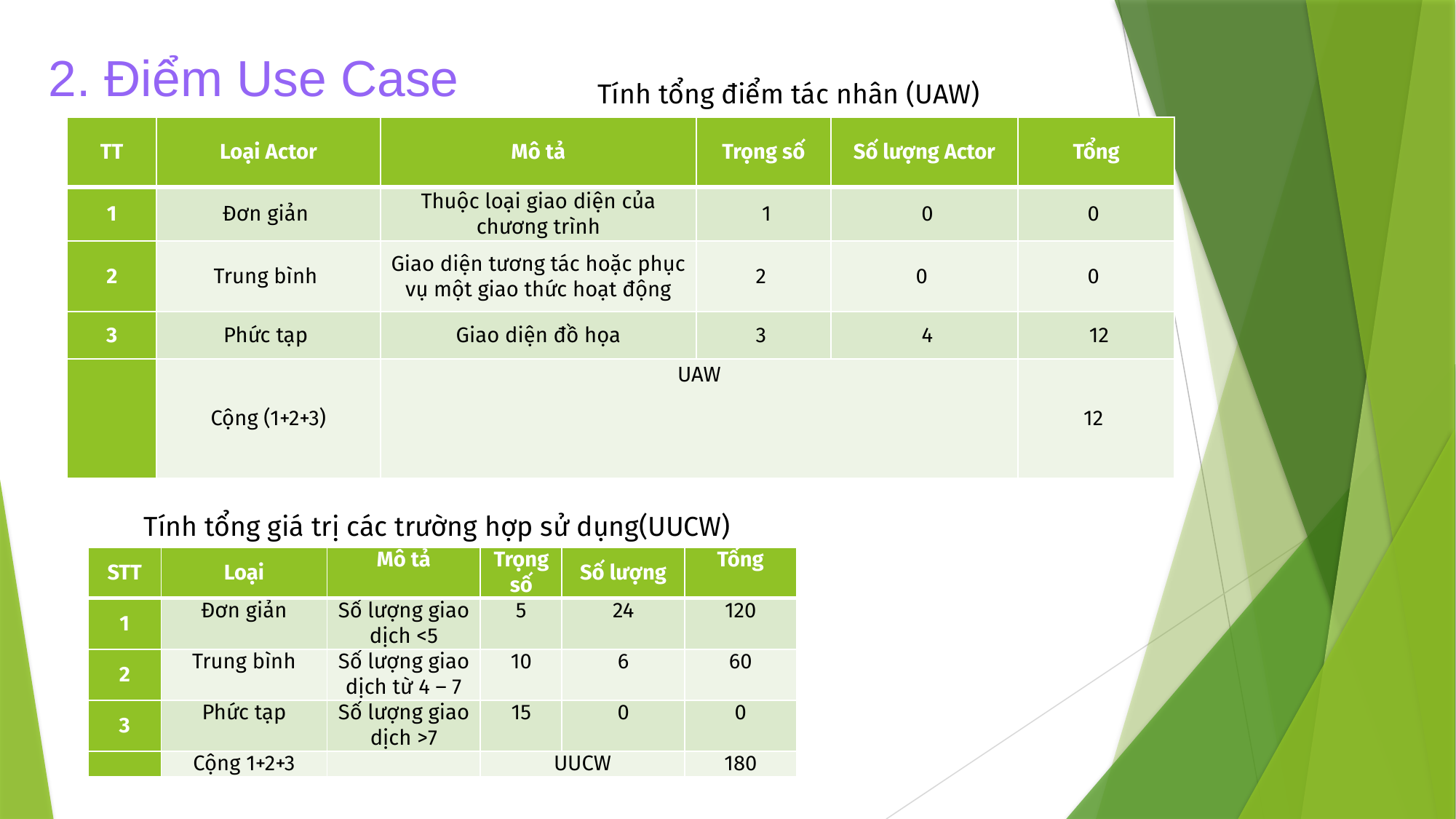

2. Điểm Use Case
Tính tổng điểm tác nhân (UAW)
| TT | Loại Actor | Mô tả | Trọng số | Số lượng Actor | Tổng |
| --- | --- | --- | --- | --- | --- |
| 1 | Đơn giản | Thuộc loại giao diện của chương trình | 1 | 0 | 0 |
| 2 | Trung bình | Giao diện tương tác hoặc phục vụ một giao thức hoạt động | 2 | 0 | 0 |
| 3 | Phức tạp | Giao diện đồ họa | 3 | 4 | 12 |
|  | Cộng (1+2+3) | UAW |  |  | 12 |
Tính tổng giá trị các trường hợp sử dụng(UUCW)
| STT | Loại | Mô tả | Trọng số | Số lượng | Tổng |
| --- | --- | --- | --- | --- | --- |
| 1 | Đơn giản | Số lượng giao dịch <5 | 5 | 24 | 120 |
| 2 | Trung bình | Số lượng giao dịch từ 4 – 7 | 10 | 6 | 60 |
| 3 | Phức tạp | Số lượng giao dịch >7 | 15 | 0 | 0 |
|  | Cộng 1+2+3 |  | UUCW |  | 180 |